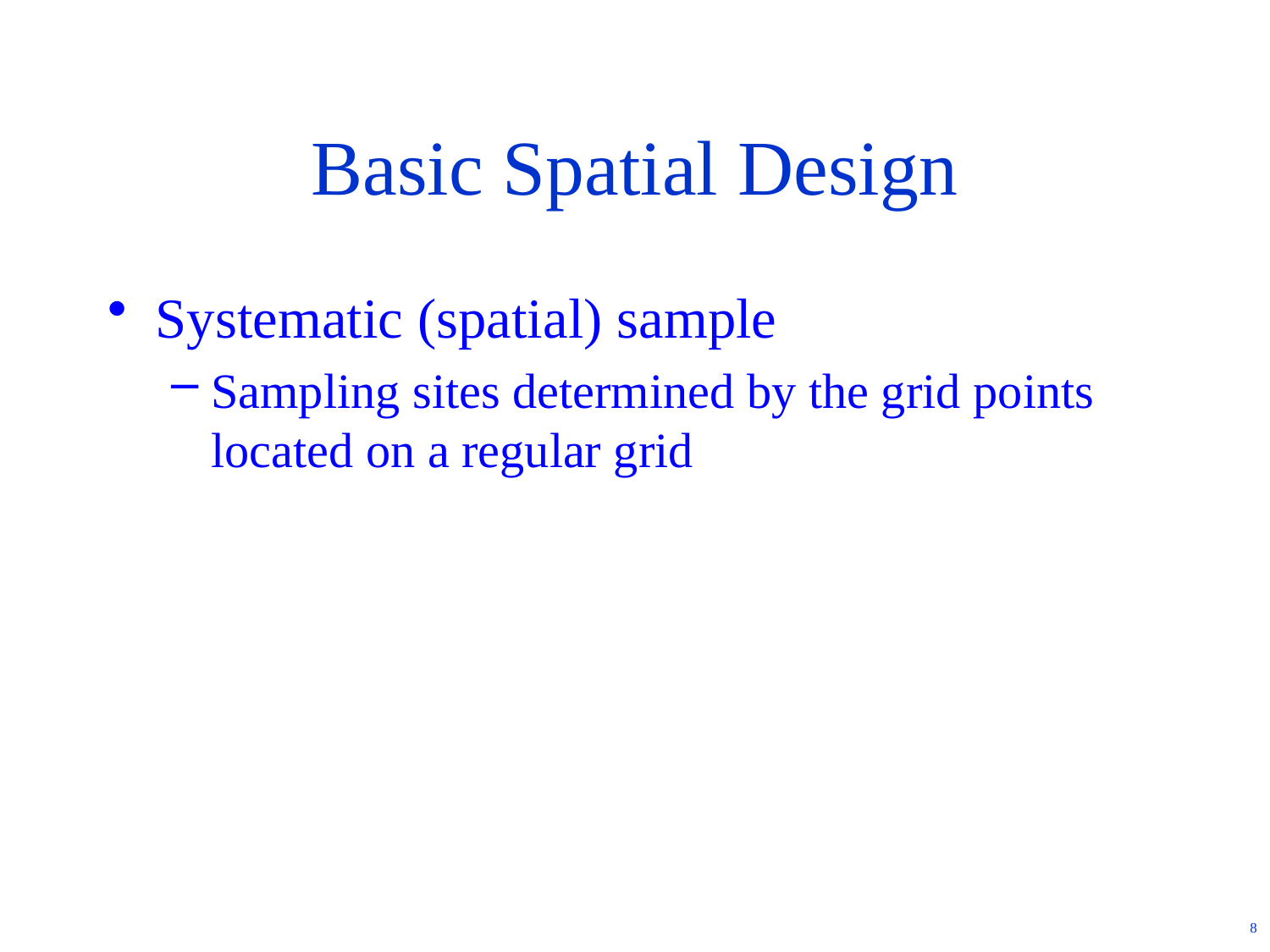

# Basic Spatial Design
Systematic (spatial) sample
Sampling sites determined by the grid points located on a regular grid

8